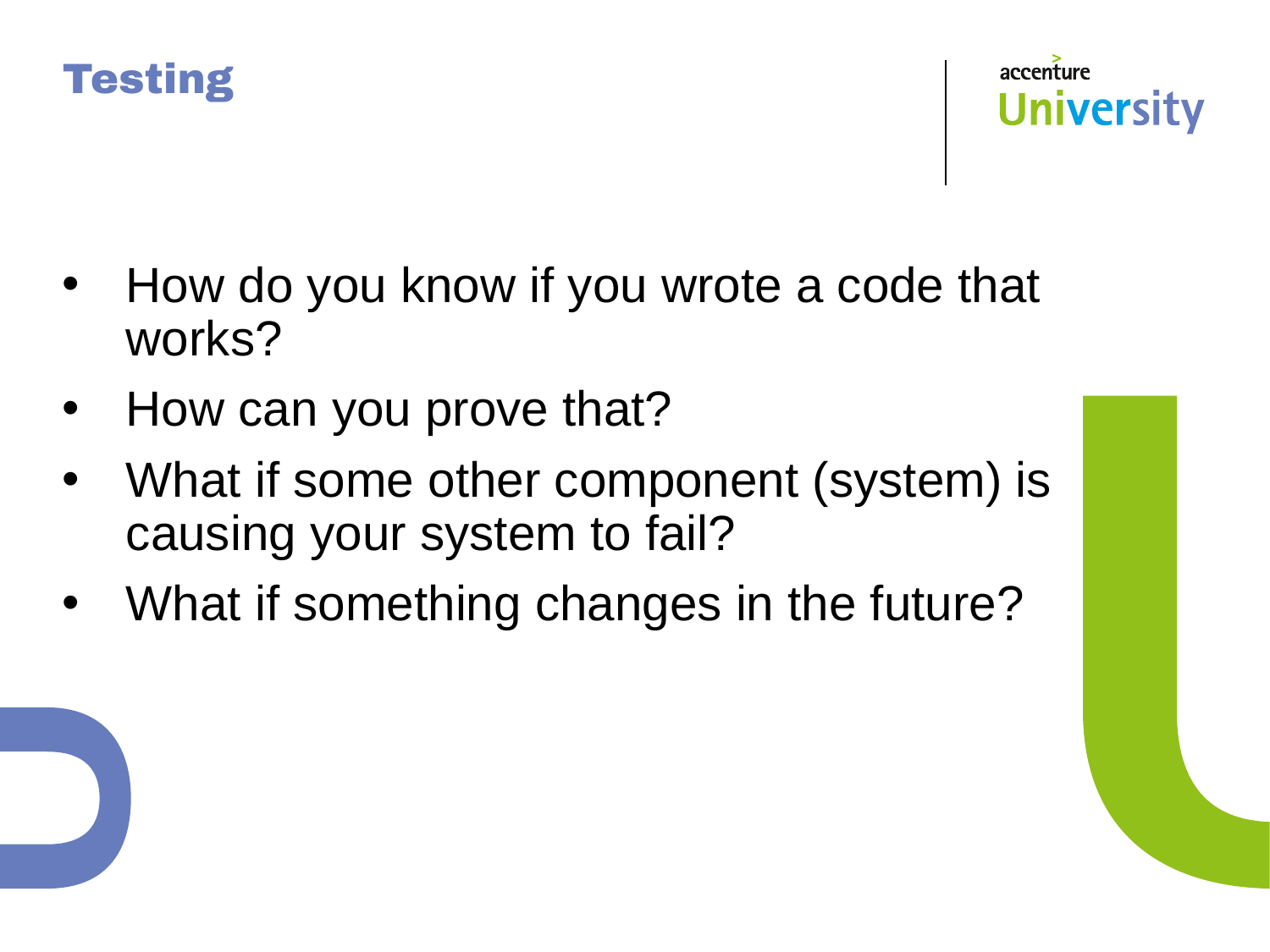

# Testing
How do you know if you wrote a code that works?
How can you prove that?
What if some other component (system) is causing your system to fail?
What if something changes in the future?